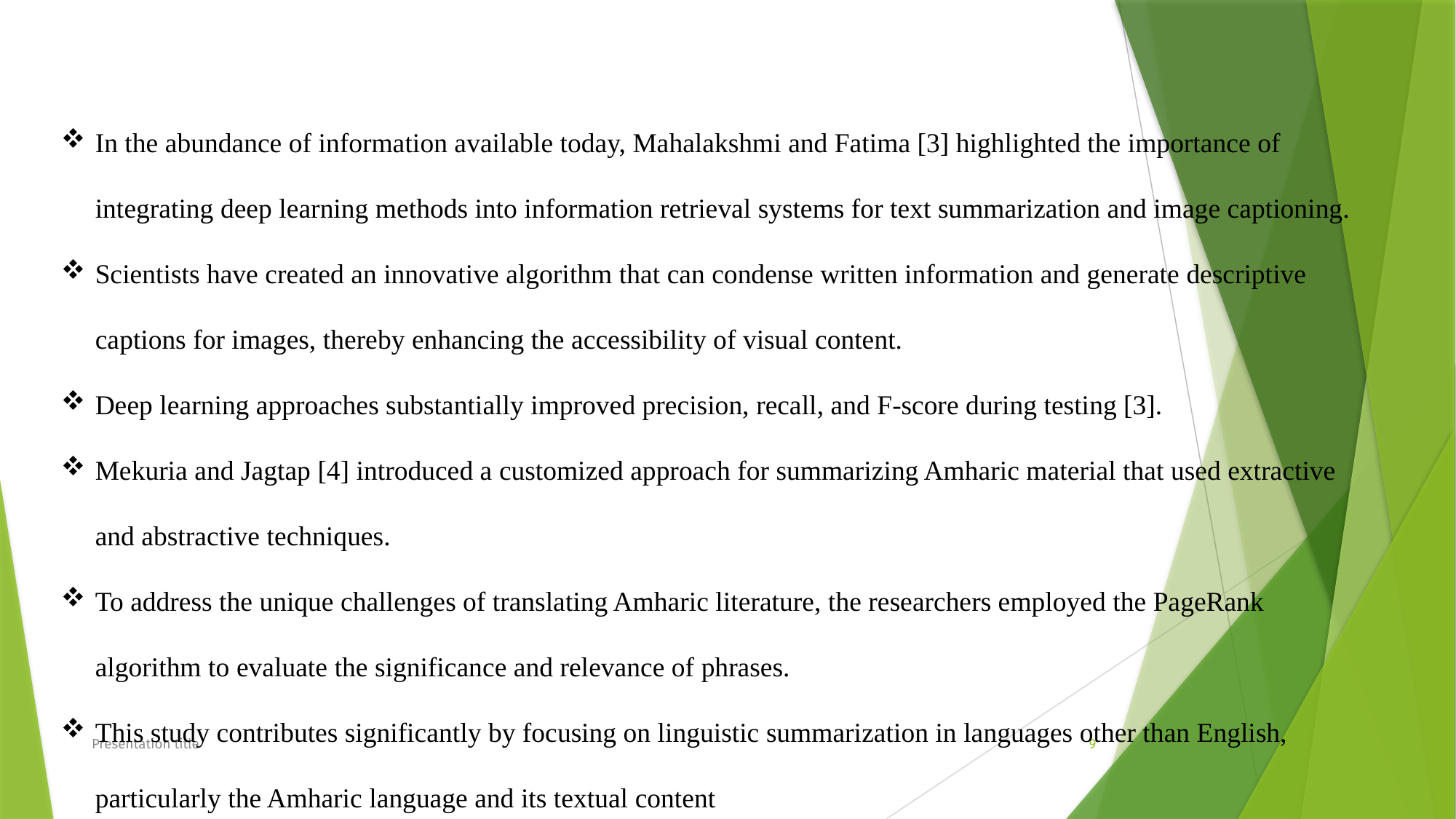

In the abundance of information available today, Mahalakshmi and Fatima [3] highlighted the importance of integrating deep learning methods into information retrieval systems for text summarization and image captioning.
Scientists have created an innovative algorithm that can condense written information and generate descriptive captions for images, thereby enhancing the accessibility of visual content.
Deep learning approaches substantially improved precision, recall, and F-score during testing [3].
Mekuria and Jagtap [4] introduced a customized approach for summarizing Amharic material that used extractive and abstractive techniques.
To address the unique challenges of translating Amharic literature, the researchers employed the PageRank algorithm to evaluate the significance and relevance of phrases.
This study contributes significantly by focusing on linguistic summarization in languages other than English, particularly the Amharic language and its textual content
Presentation title
9